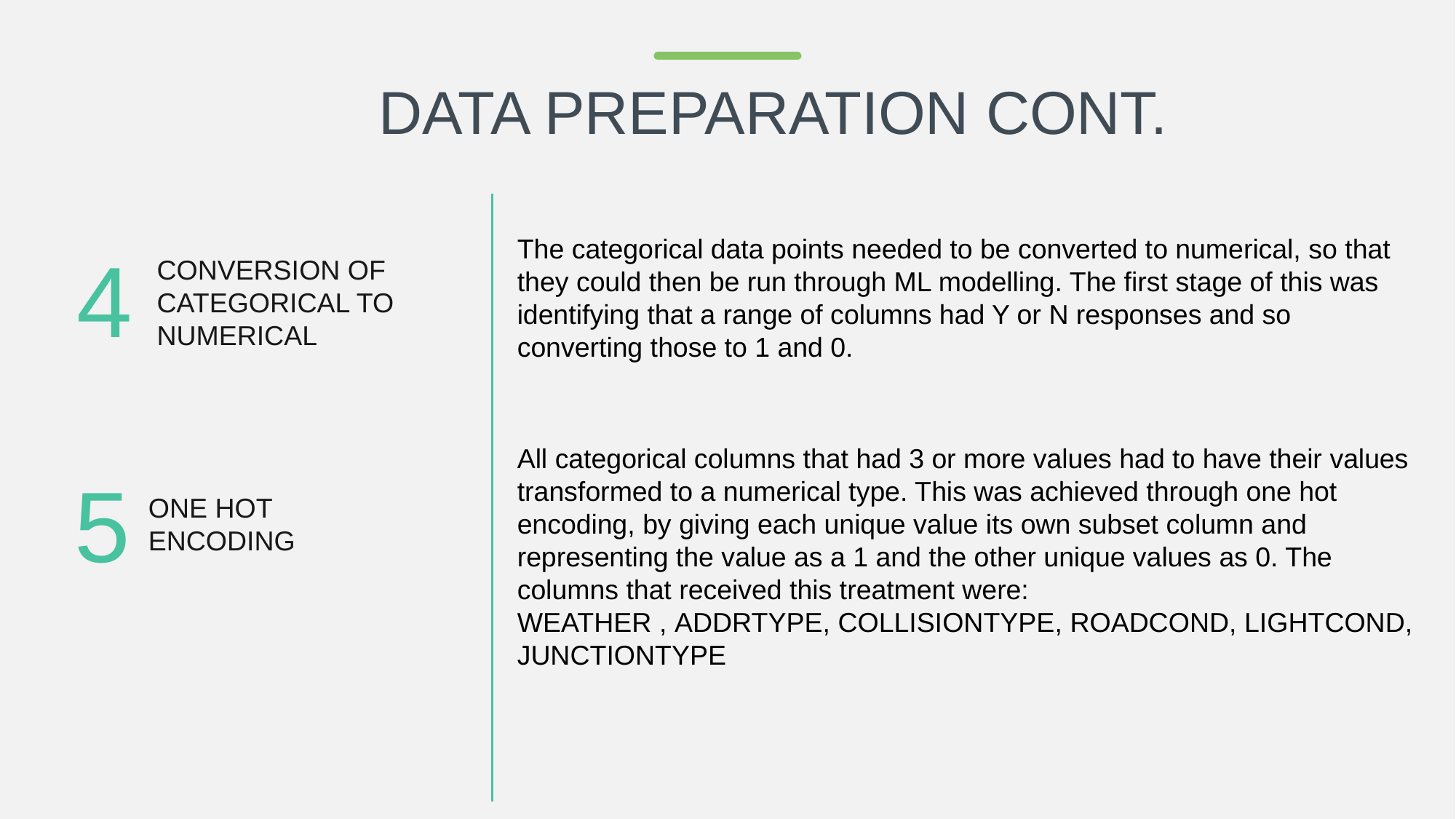

# DATA PREPARATION CONT.
The categorical data points needed to be converted to numerical, so that they could then be run through ML modelling. The first stage of this was identifying that a range of columns had Y or N responses and so converting those to 1 and 0.
4
CONVERSION OF CATEGORICAL TO NUMERICAL
All categorical columns that had 3 or more values had to have their values transformed to a numerical type. This was achieved through one hot encoding, by giving each unique value its own subset column and representing the value as a 1 and the other unique values as 0. The columns that received this treatment were:
WEATHER , ADDRTYPE, COLLISIONTYPE, ROADCOND, LIGHTCOND, JUNCTIONTYPE
5
ONE HOT ENCODING